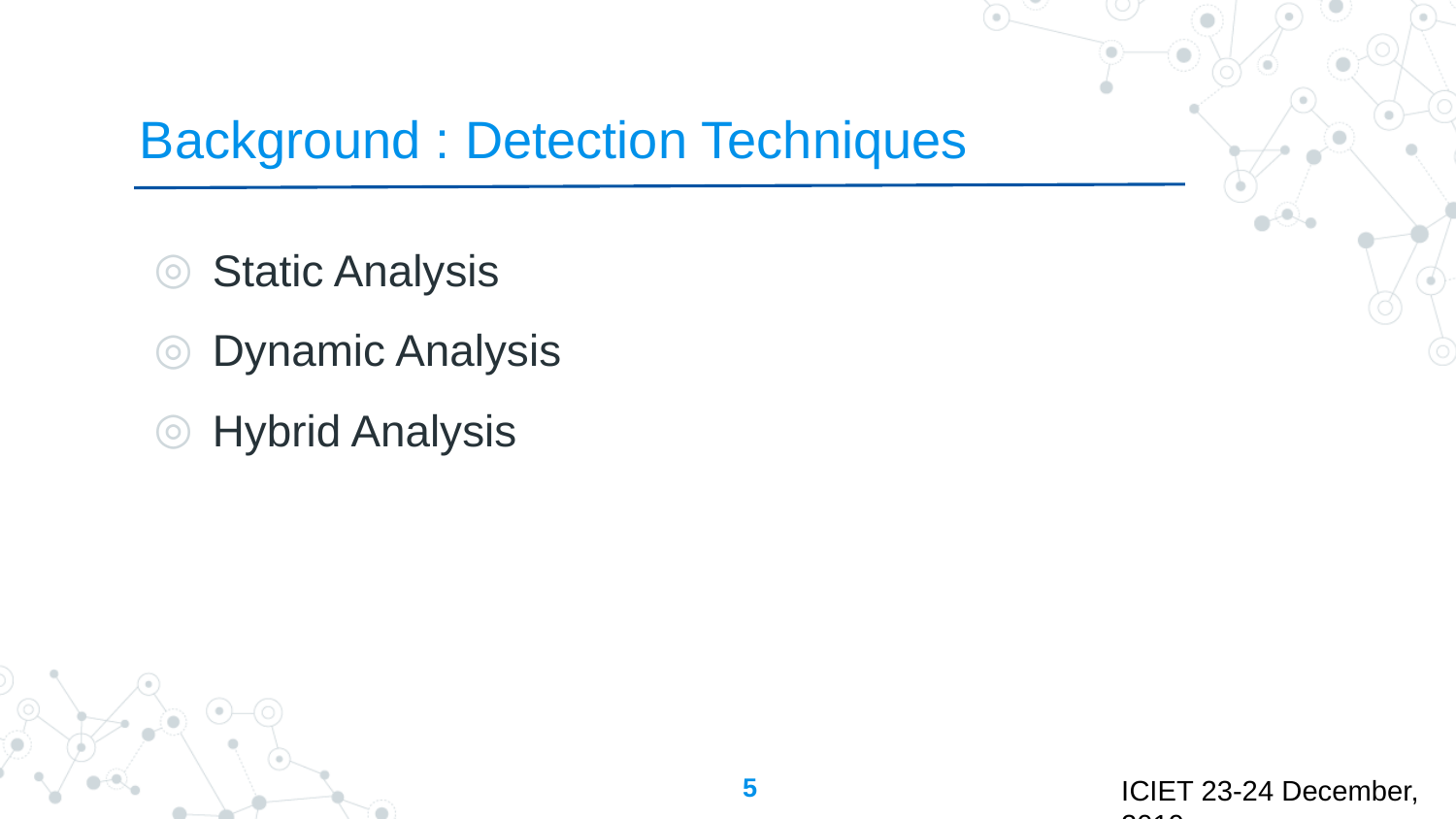

# Background : Detection Techniques
Static Analysis
Dynamic Analysis
Hybrid Analysis

5